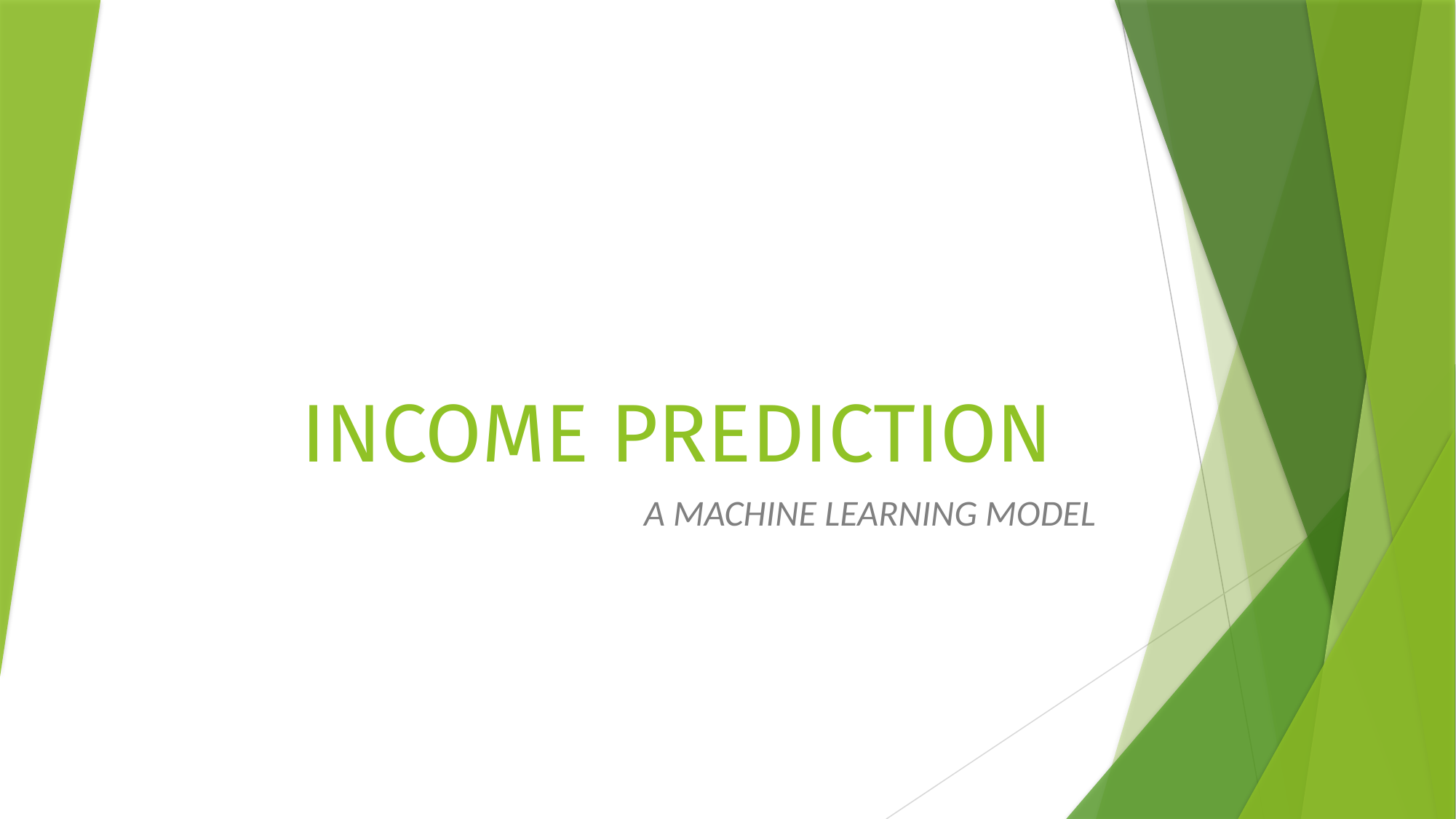

# INCOME PREDICTION
A MACHINE LEARNING MODEL